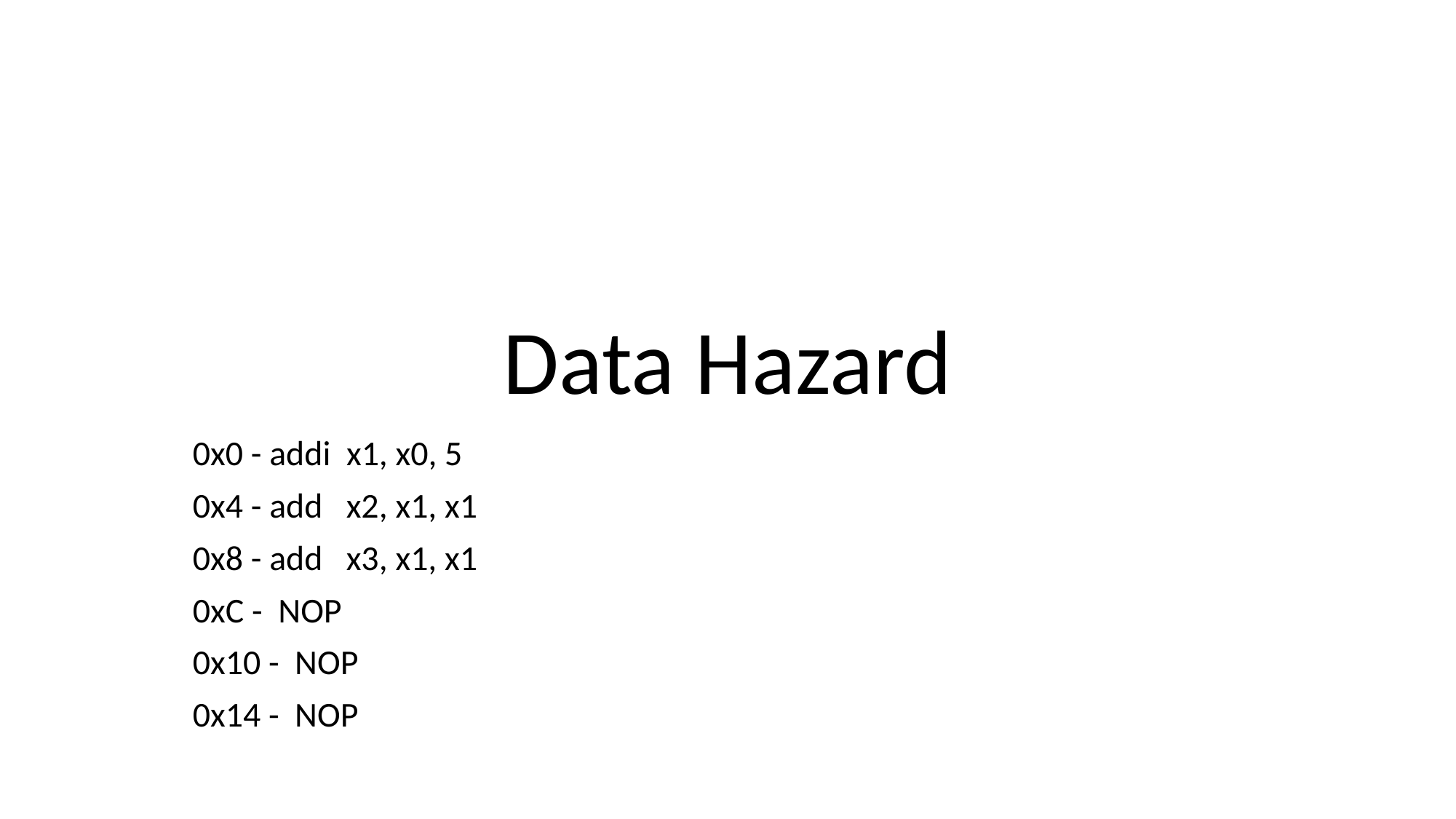

# Data Hazard
0x0 - addi  x1, x0, 5
0x4 - add   x2, x1, x1
0x8 - add   x3, x1, x1
0xC -  NOP
0x10 -  NOP
0x14 -  NOP